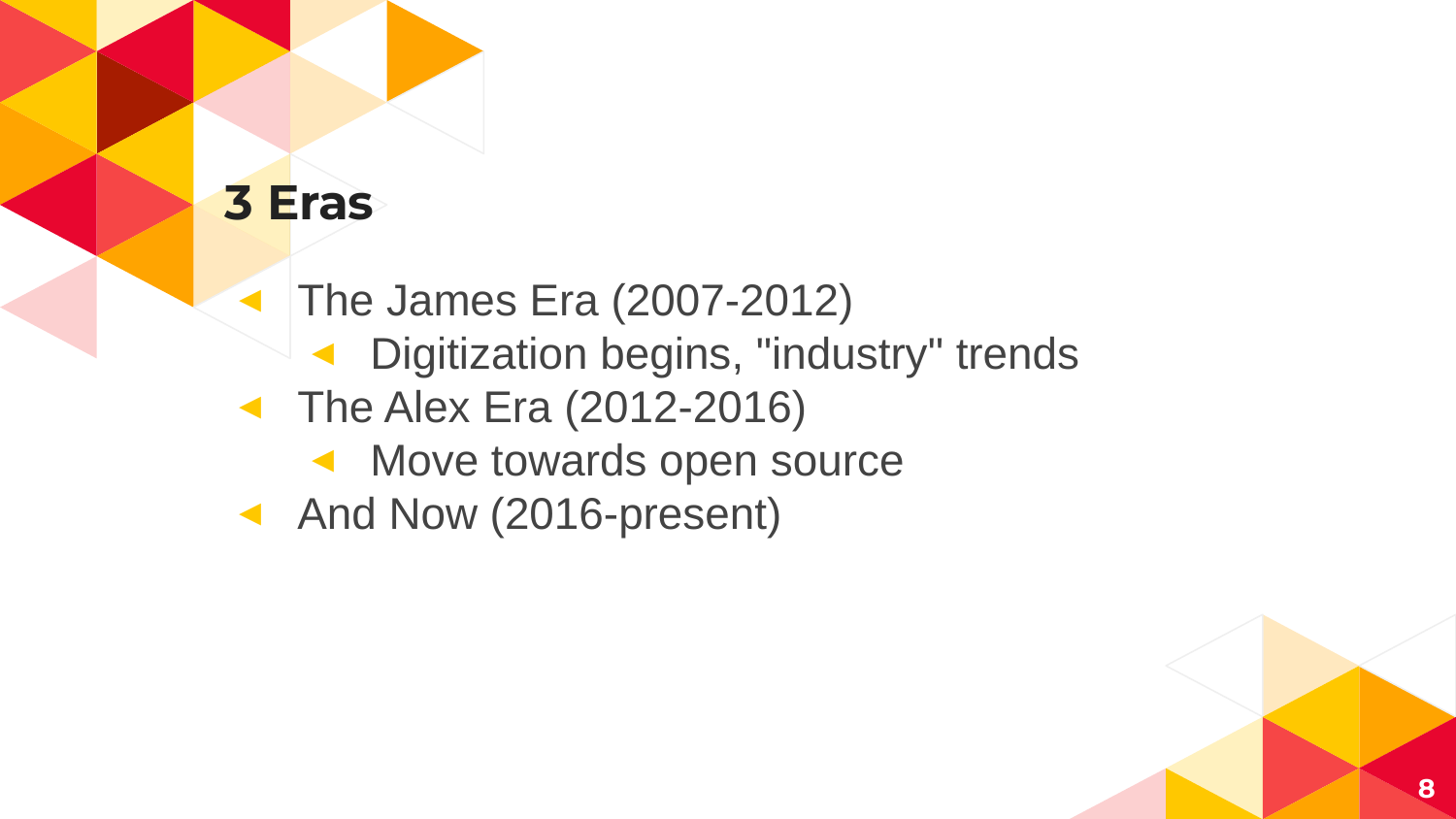

# 3 Eras
The James Era (2007-2012)
Digitization begins, "industry" trends
The Alex Era (2012-2016)
Move towards open source
And Now (2016-present)
8